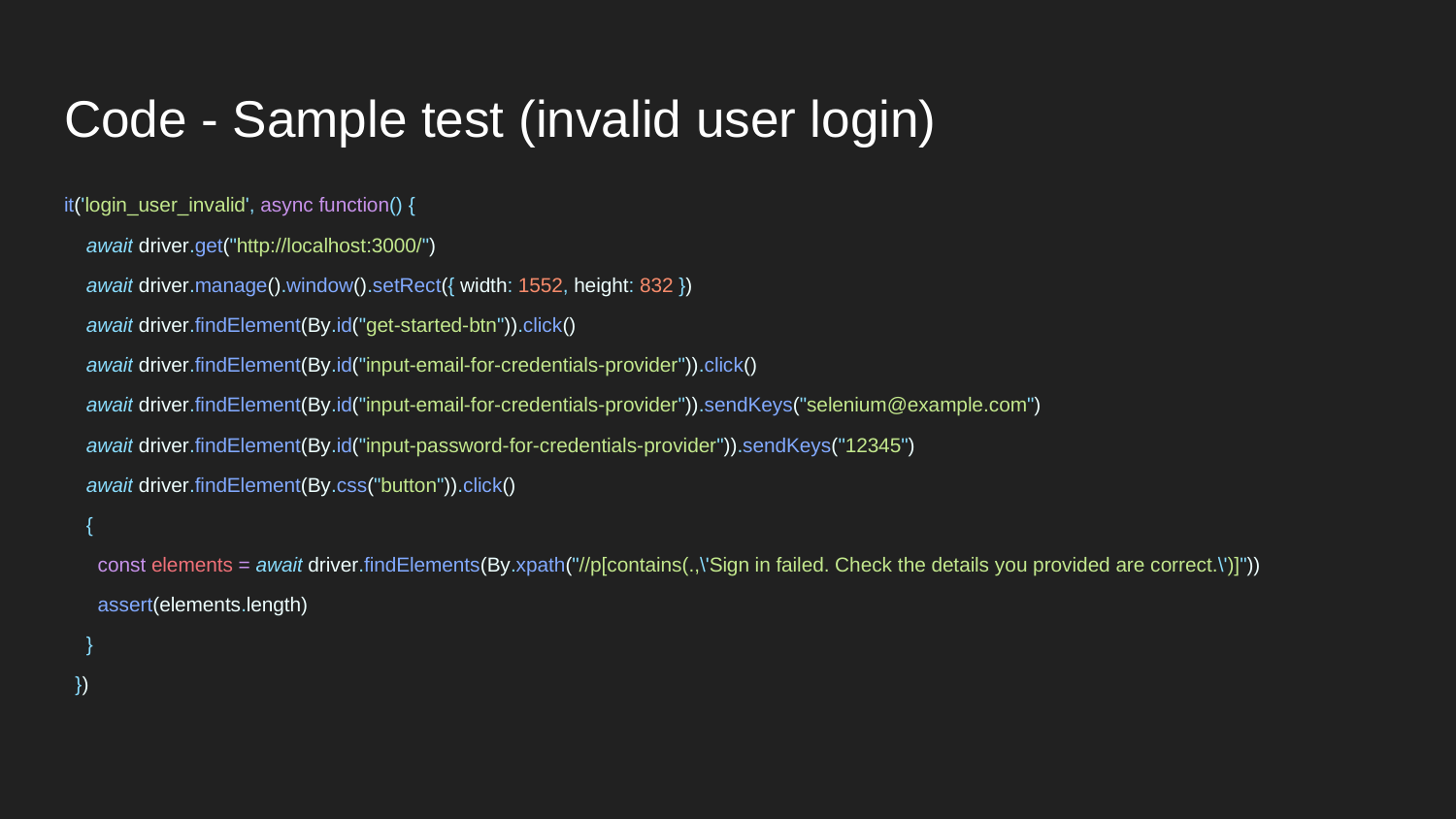

# Code - Sample test (invalid user login)
it('login_user_invalid', async function() {
    await driver.get("http://localhost:3000/")
    await driver.manage().window().setRect({ width: 1552, height: 832 })
    await driver.findElement(By.id("get-started-btn")).click()
    await driver.findElement(By.id("input-email-for-credentials-provider")).click()
    await driver.findElement(By.id("input-email-for-credentials-provider")).sendKeys("selenium@example.com")
    await driver.findElement(By.id("input-password-for-credentials-provider")).sendKeys("12345")
    await driver.findElement(By.css("button")).click()
    {
      const elements = await driver.findElements(By.xpath("//p[contains(.,\'Sign in failed. Check the details you provided are correct.\')]"))
      assert(elements.length)
    }
  })